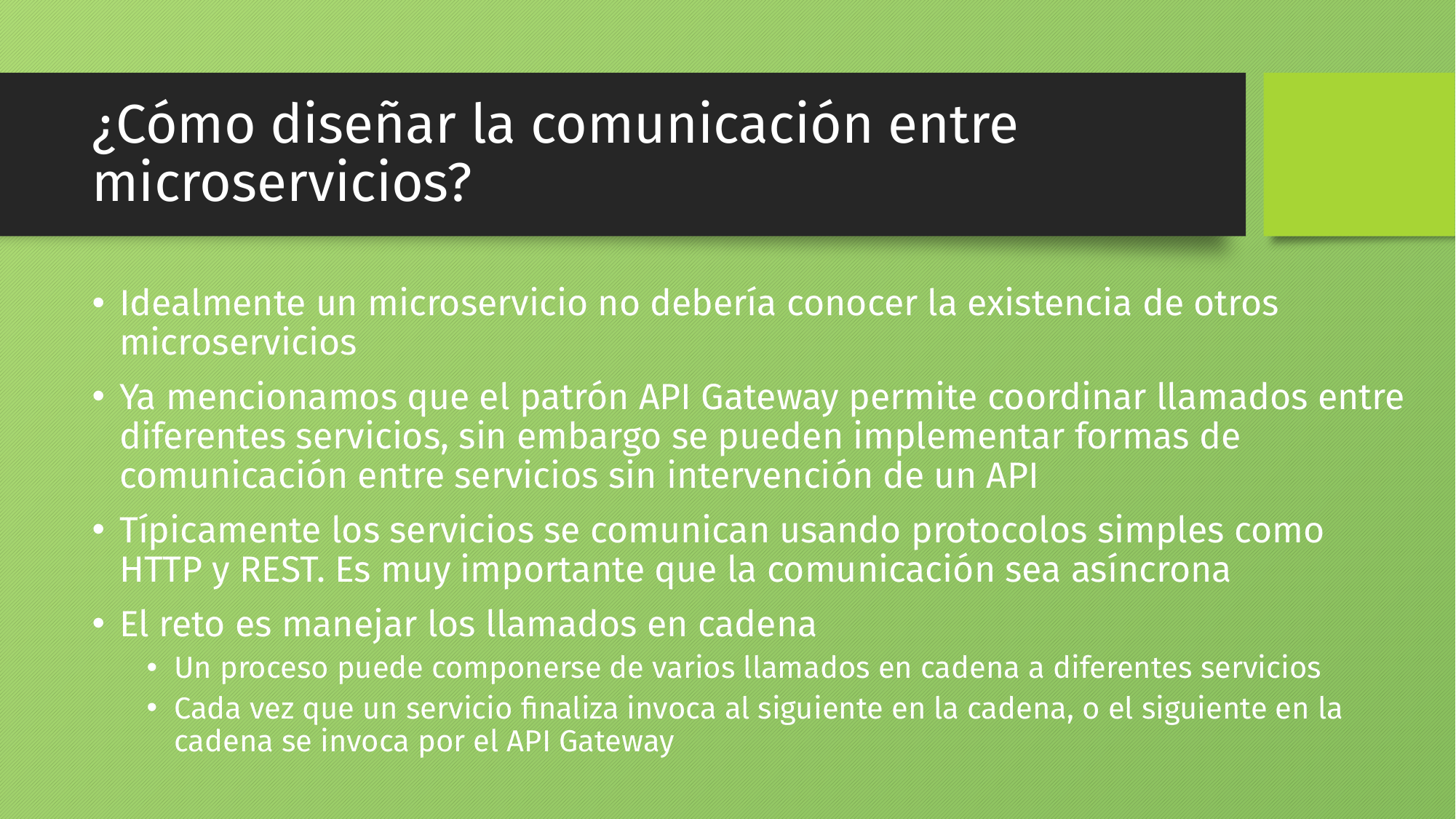

# ¿Cómo diseñar la comunicación entre microservicios?
Idealmente un microservicio no debería conocer la existencia de otros microservicios
Ya mencionamos que el patrón API Gateway permite coordinar llamados entre diferentes servicios, sin embargo se pueden implementar formas de comunicación entre servicios sin intervención de un API
Típicamente los servicios se comunican usando protocolos simples como HTTP y REST. Es muy importante que la comunicación sea asíncrona
El reto es manejar los llamados en cadena
Un proceso puede componerse de varios llamados en cadena a diferentes servicios
Cada vez que un servicio finaliza invoca al siguiente en la cadena, o el siguiente en la cadena se invoca por el API Gateway